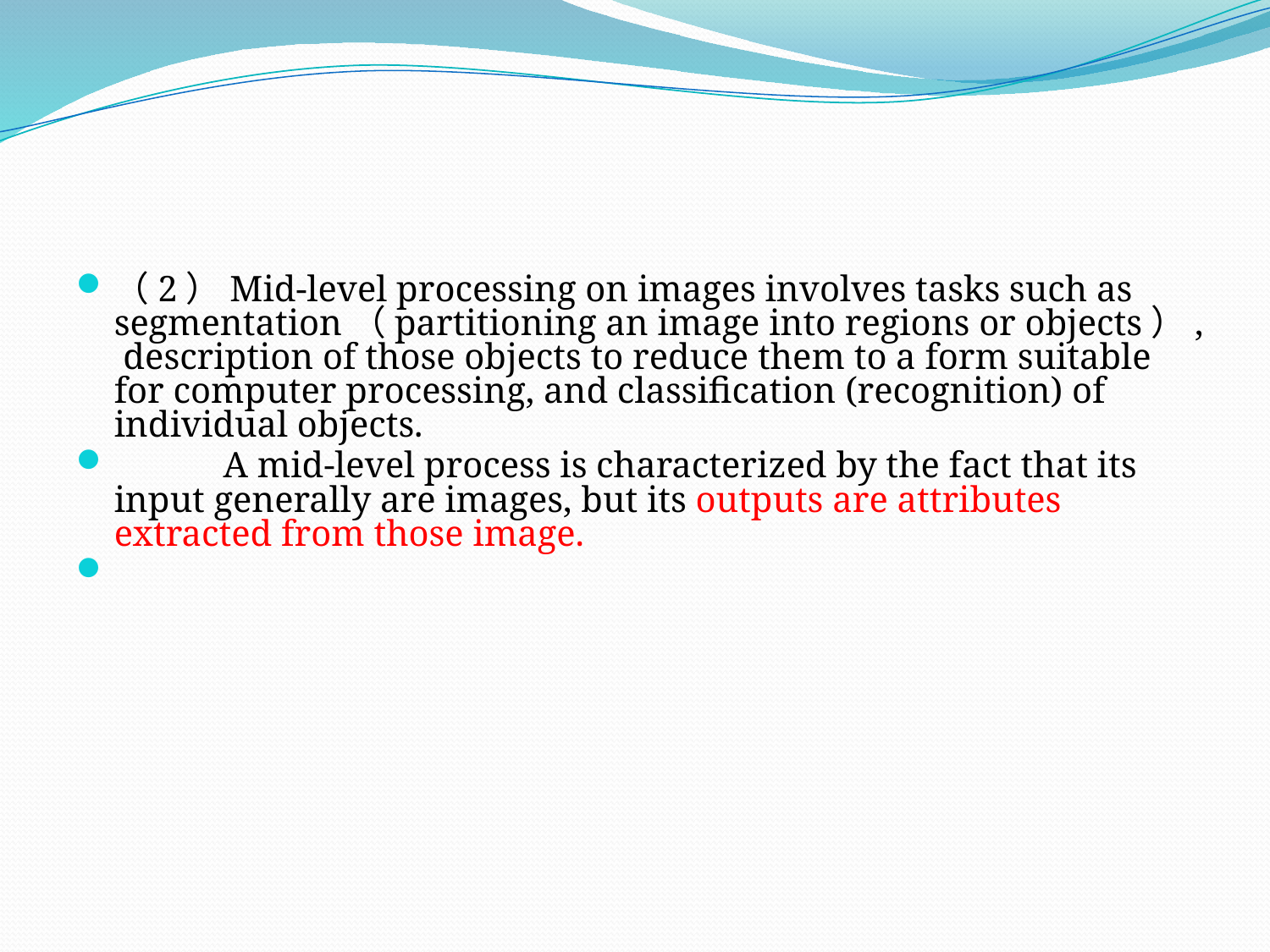

#
（2）Mid-level processing on images involves tasks such as segmentation（partitioning an image into regions or objects）, description of those objects to reduce them to a form suitable for computer processing, and classification (recognition) of individual objects.
            A mid-level process is characterized by the fact that its input generally are images, but its outputs are attributes extracted from those image.